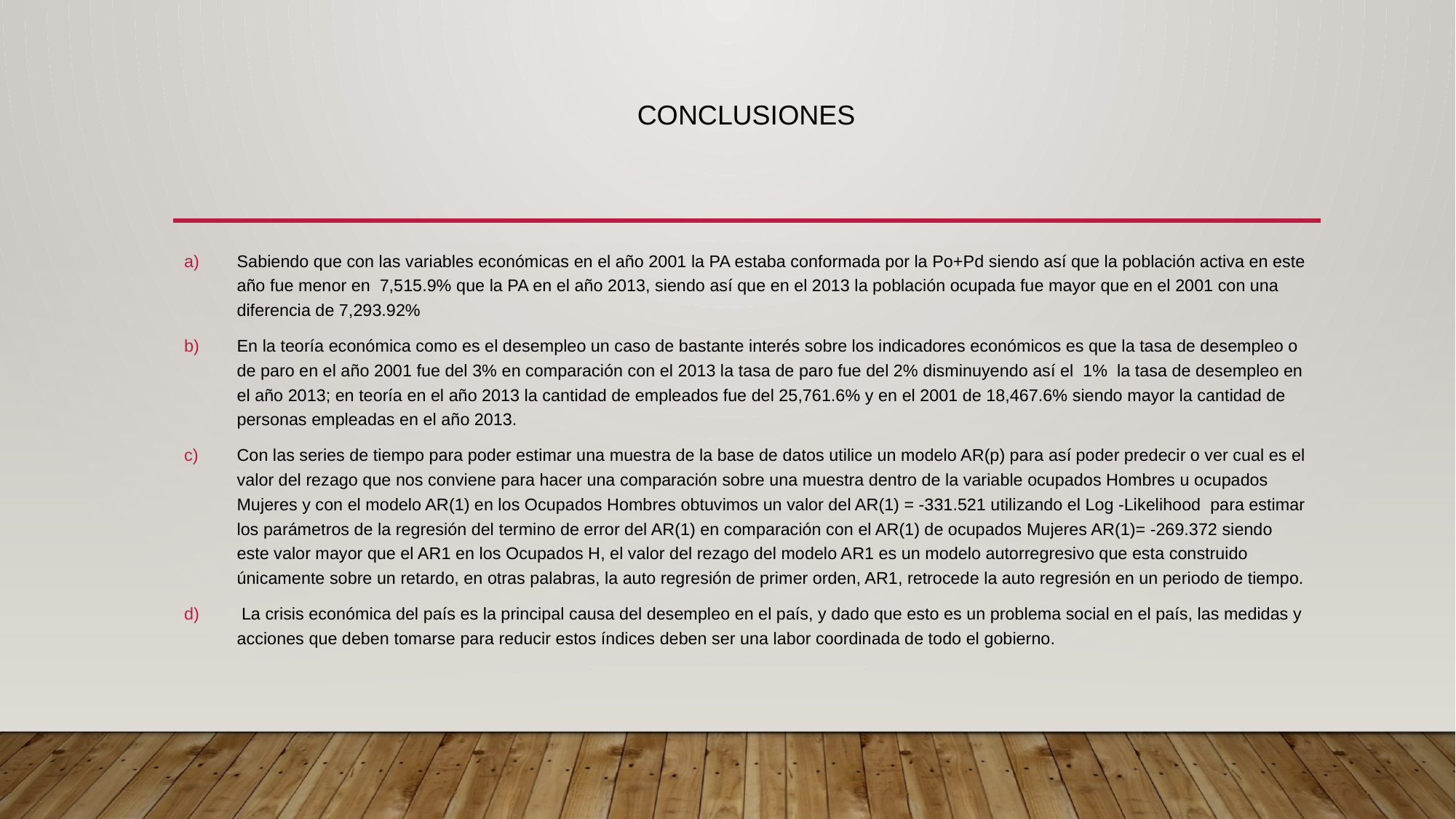

# conclusiones
Sabiendo que con las variables económicas en el año 2001 la PA estaba conformada por la Po+Pd siendo así que la población activa en este año fue menor en  7,515.9% que la PA en el año 2013, siendo así que en el 2013 la población ocupada fue mayor que en el 2001 con una diferencia de 7,293.92%
En la teoría económica como es el desempleo un caso de bastante interés sobre los indicadores económicos es que la tasa de desempleo o de paro en el año 2001 fue del 3% en comparación con el 2013 la tasa de paro fue del 2% disminuyendo así el  1%  la tasa de desempleo en el año 2013; en teoría en el año 2013 la cantidad de empleados fue del 25,761.6% y en el 2001 de 18,467.6% siendo mayor la cantidad de personas empleadas en el año 2013.
Con las series de tiempo para poder estimar una muestra de la base de datos utilice un modelo AR(p) para así poder predecir o ver cual es el valor del rezago que nos conviene para hacer una comparación sobre una muestra dentro de la variable ocupados Hombres u ocupados Mujeres y con el modelo AR(1) en los Ocupados Hombres obtuvimos un valor del AR(1) = -331.521 utilizando el Log -Likelihood  para estimar los parámetros de la regresión del termino de error del AR(1) en comparación con el AR(1) de ocupados Mujeres AR(1)= -269.372 siendo este valor mayor que el AR1 en los Ocupados H, el valor del rezago del modelo AR1 es un modelo autorregresivo que esta construido únicamente sobre un retardo, en otras palabras, la auto regresión de primer orden, AR1, retrocede la auto regresión en un periodo de tiempo.
 La crisis económica del país es la principal causa del desempleo en el país, y dado que esto es un problema social en el país, las medidas y acciones que deben tomarse para reducir estos índices deben ser una labor coordinada de todo el gobierno.